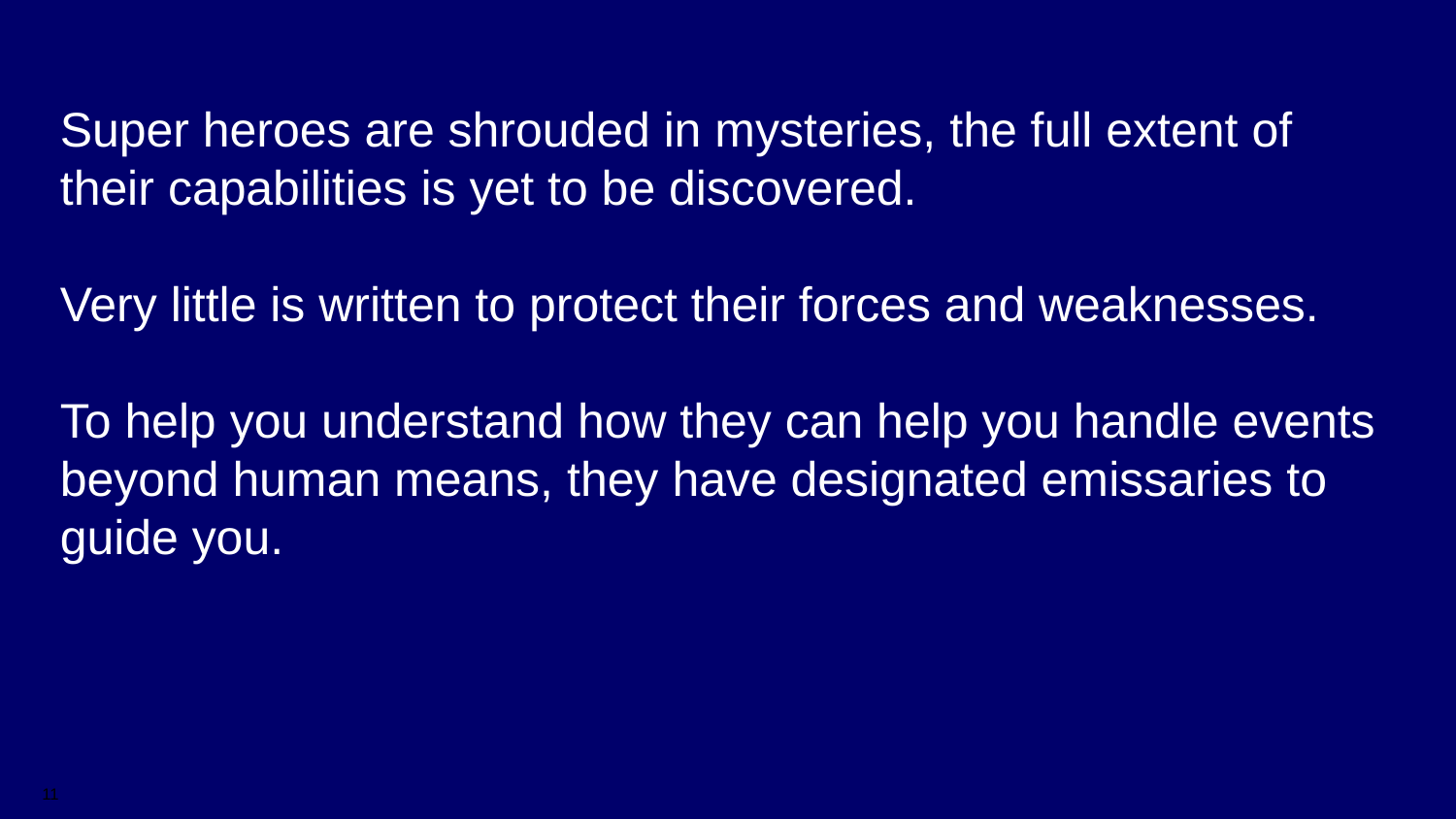

# Super heroes are shrouded in mysteries, the full extent of their capabilities is yet to be discovered. Very little is written to protect their forces and weaknesses. To help you understand how they can help you handle events beyond human means, they have designated emissaries to guide you.